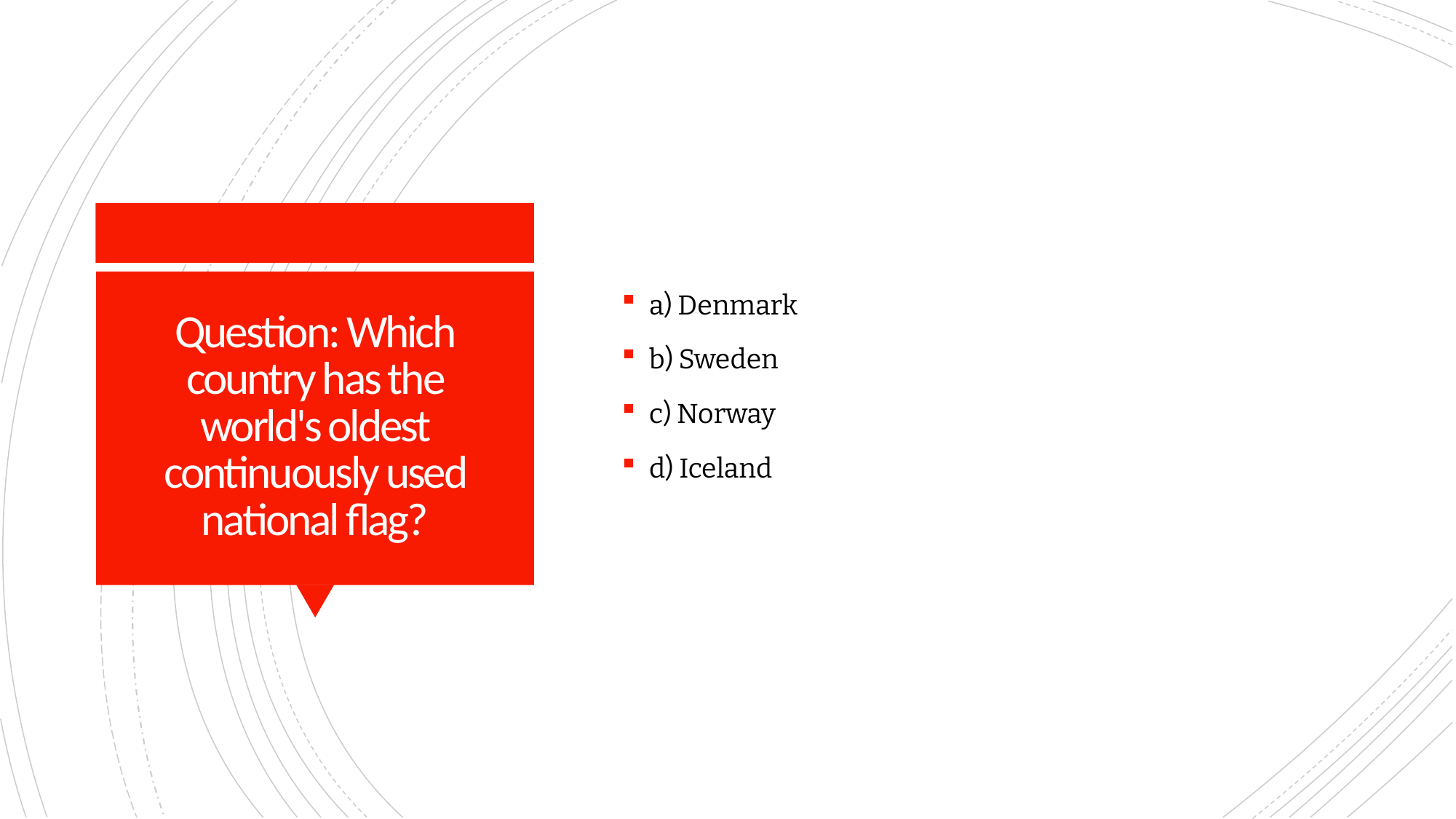

a) Denmark
b) Sweden
c) Norway
d) Iceland

# Question: Which country has the world's oldest continuously used national flag?